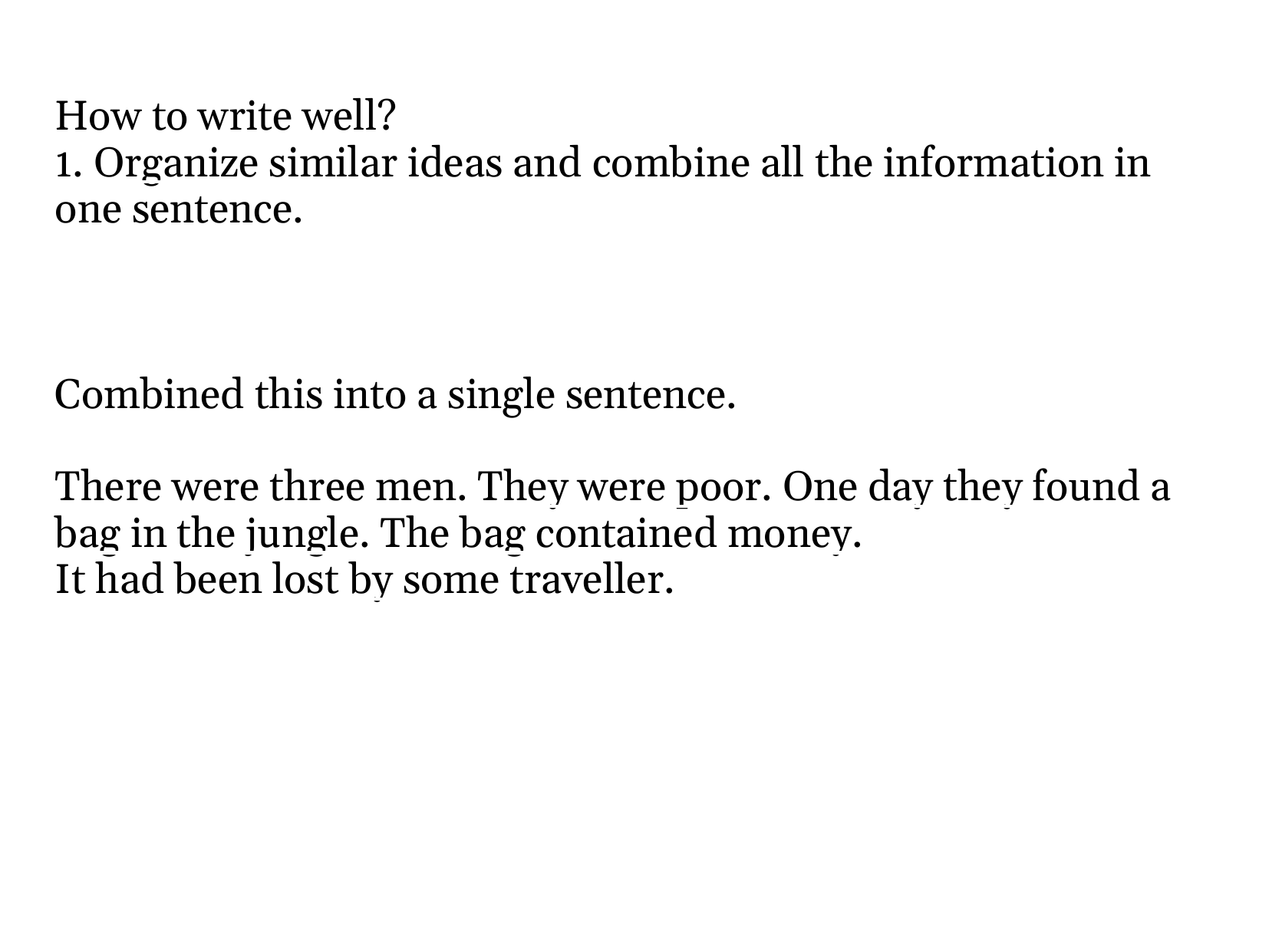

How to write well?
1. Organize similar ideas and combine all the information in one sentence.

Combined this into a single sentence.

There were three men. They were poor. One day they found a bag in the jungle. The bag contained money.
It had been lost by some traveller.